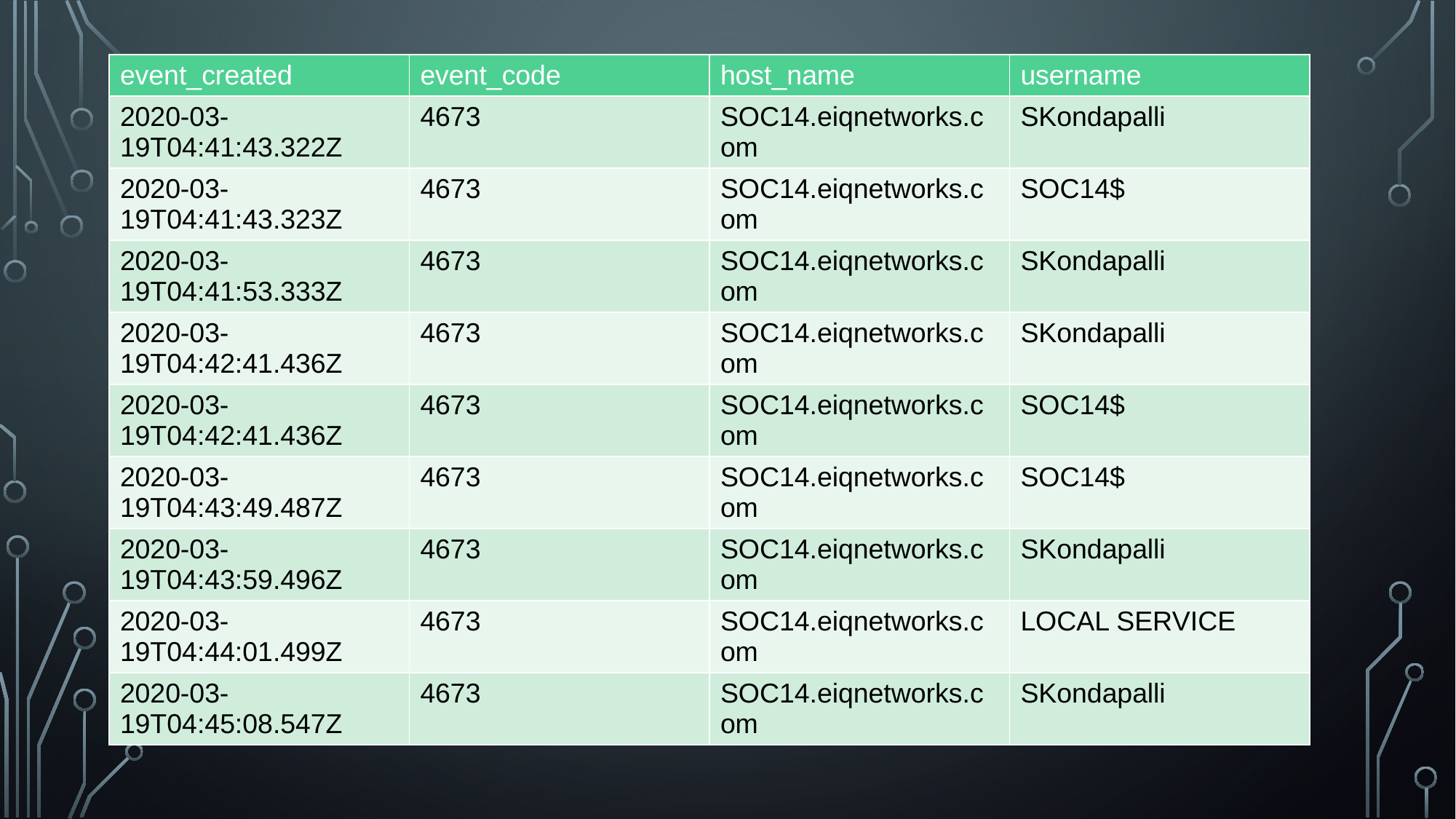

| event\_created | event\_code | host\_name | username |
| --- | --- | --- | --- |
| 2020-03-19T04:41:43.322Z | 4673 | SOC14.eiqnetworks.com | SKondapalli |
| 2020-03-19T04:41:43.323Z | 4673 | SOC14.eiqnetworks.com | SOC14$ |
| 2020-03-19T04:41:53.333Z | 4673 | SOC14.eiqnetworks.com | SKondapalli |
| 2020-03-19T04:42:41.436Z | 4673 | SOC14.eiqnetworks.com | SKondapalli |
| 2020-03-19T04:42:41.436Z | 4673 | SOC14.eiqnetworks.com | SOC14$ |
| 2020-03-19T04:43:49.487Z | 4673 | SOC14.eiqnetworks.com | SOC14$ |
| 2020-03-19T04:43:59.496Z | 4673 | SOC14.eiqnetworks.com | SKondapalli |
| 2020-03-19T04:44:01.499Z | 4673 | SOC14.eiqnetworks.com | LOCAL SERVICE |
| 2020-03-19T04:45:08.547Z | 4673 | SOC14.eiqnetworks.com | SKondapalli |